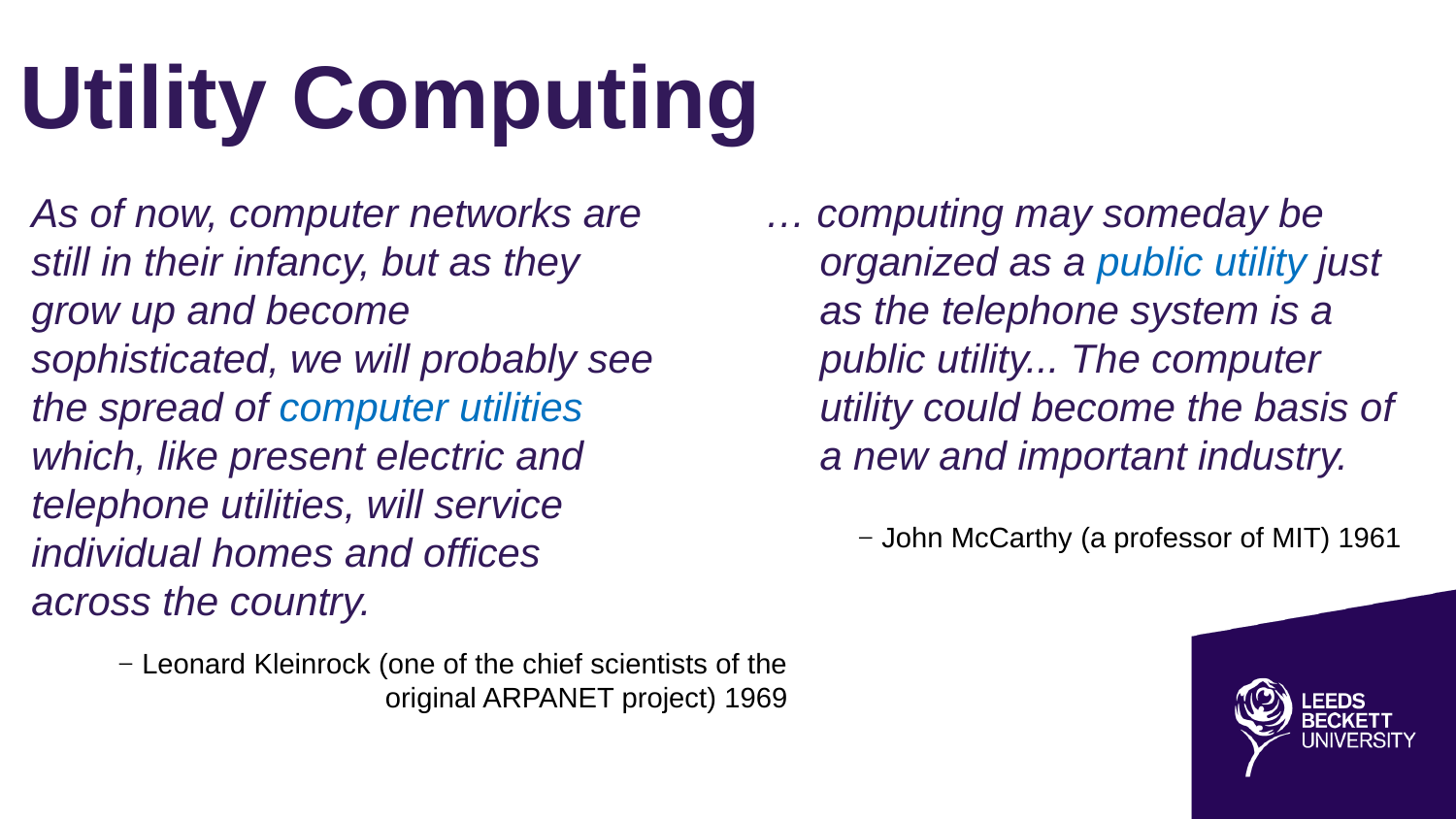

# Utility Computing
As of now, computer networks are still in their infancy, but as they grow up and become sophisticated, we will probably see the spread of computer utilities which, like present electric and telephone utilities, will service individual homes and offices across the country.

… computing may someday be organized as a public utility just as the telephone system is a public utility... The computer utility could become the basis of a new and important industry.
− John McCarthy (a professor of MIT) 1961
− Leonard Kleinrock (one of the chief scientists of the original ARPANET project) 1969